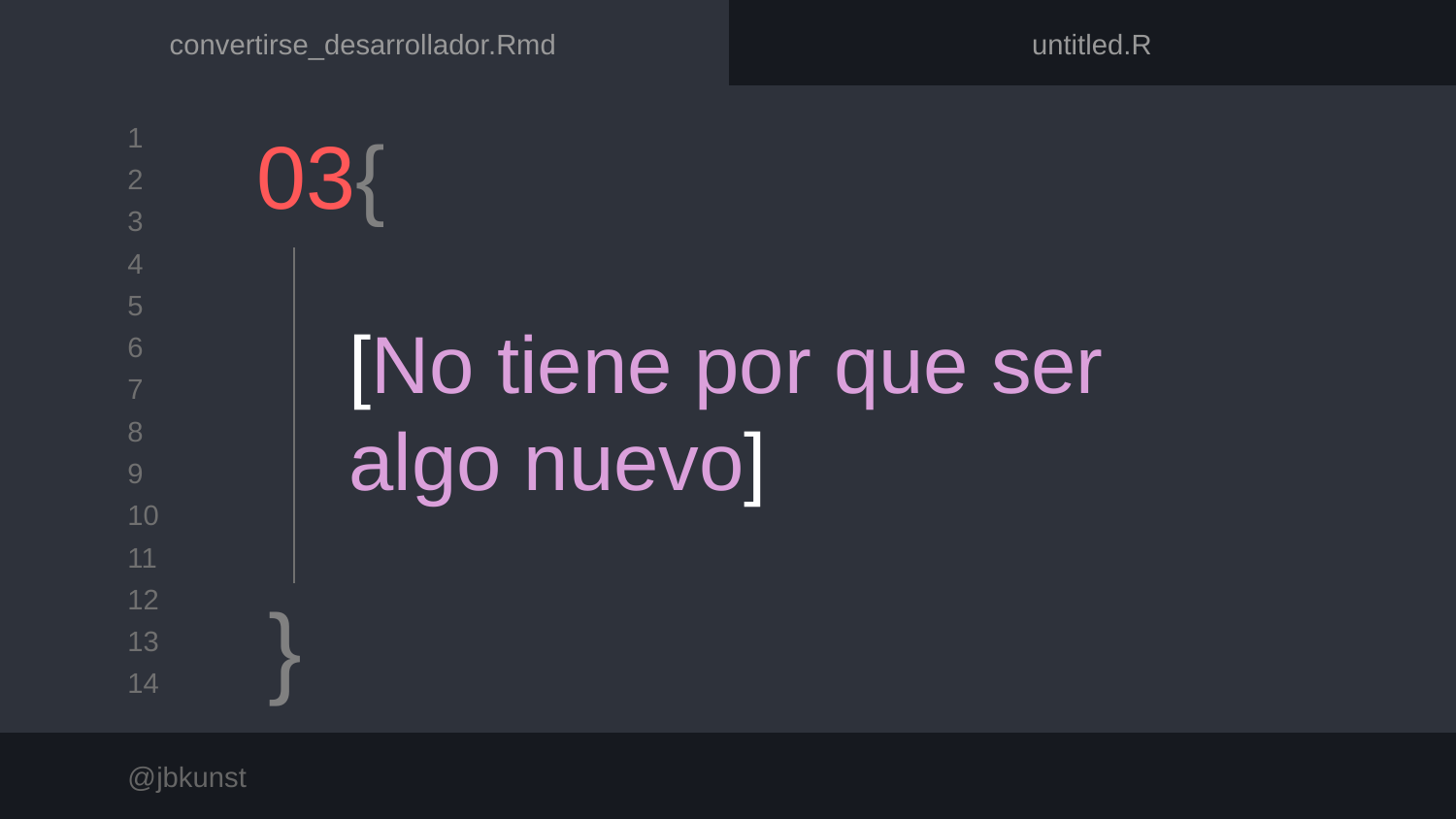

convertirse_desarrollador.Rmd
untitled.R
03{
[No tiene por que ser algo nuevo]
}
@jbkunst